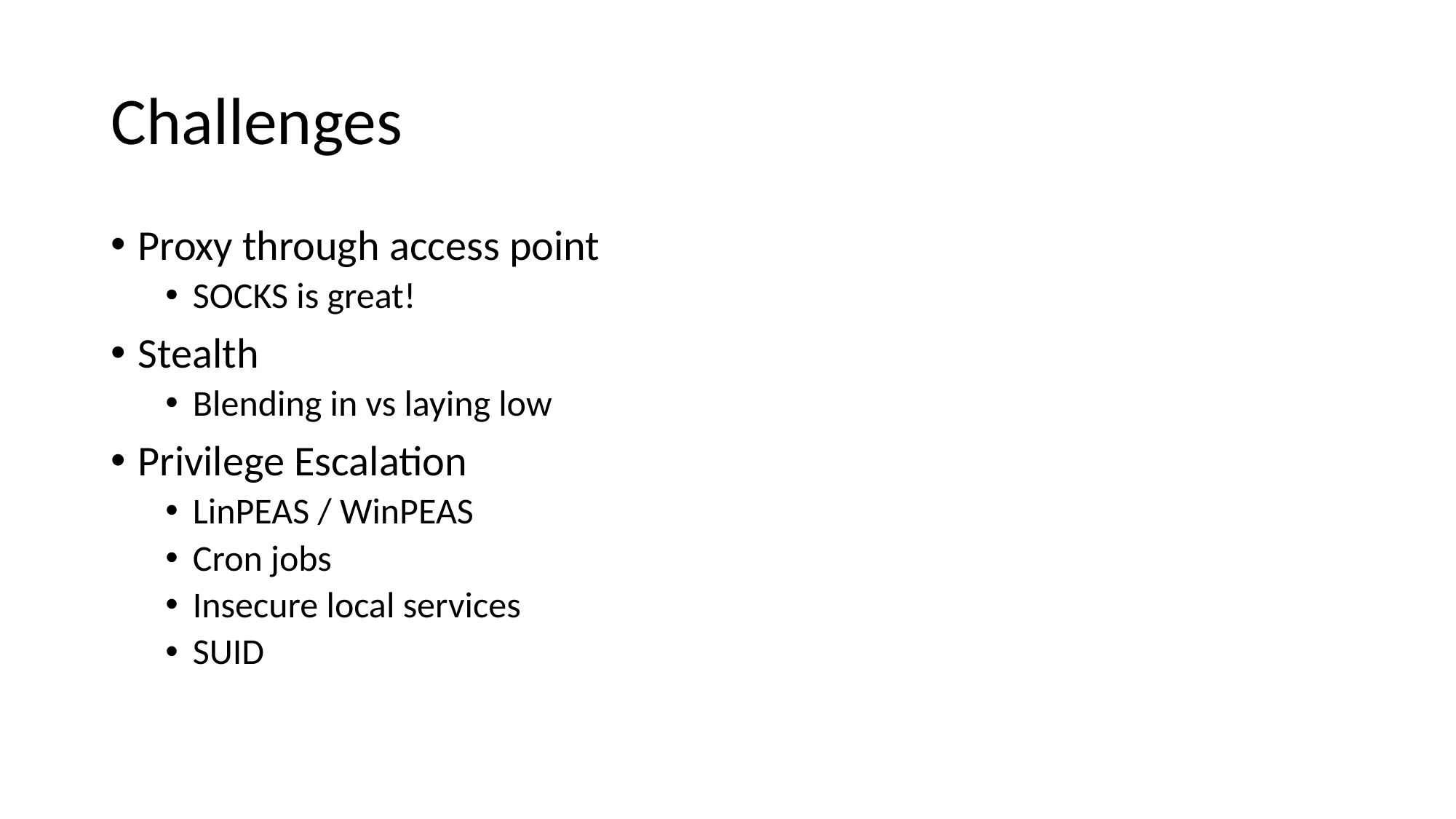

# Challenges
Proxy through access point
SOCKS is great!
Stealth
Blending in vs laying low
Privilege Escalation
LinPEAS / WinPEAS
Cron jobs
Insecure local services
SUID